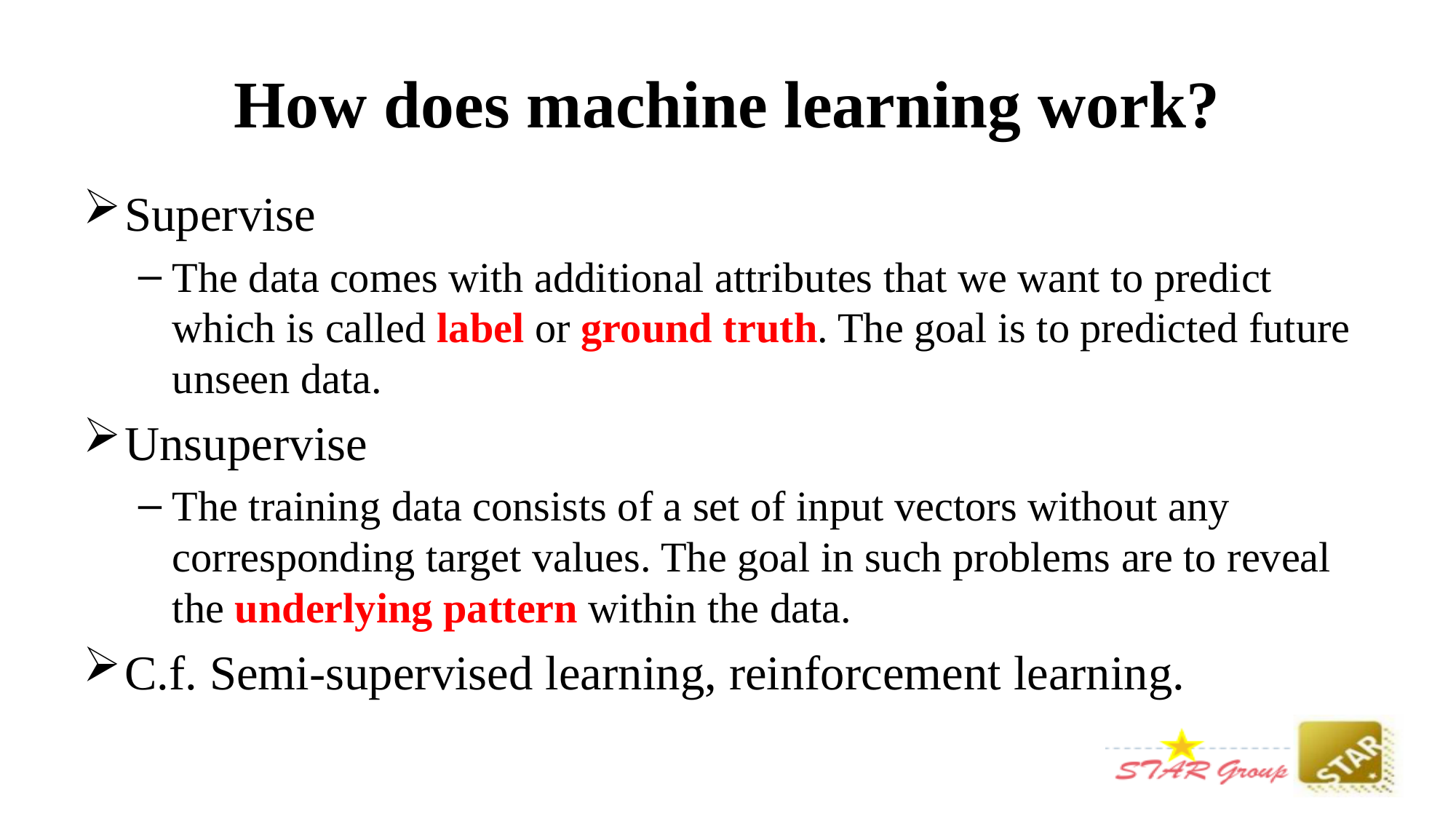

# How does machine learning work?
Supervise
The data comes with additional attributes that we want to predict which is called label or ground truth. The goal is to predicted future unseen data.
Unsupervise
The training data consists of a set of input vectors without any corresponding target values. The goal in such problems are to reveal the underlying pattern within the data.
C.f. Semi-supervised learning, reinforcement learning.